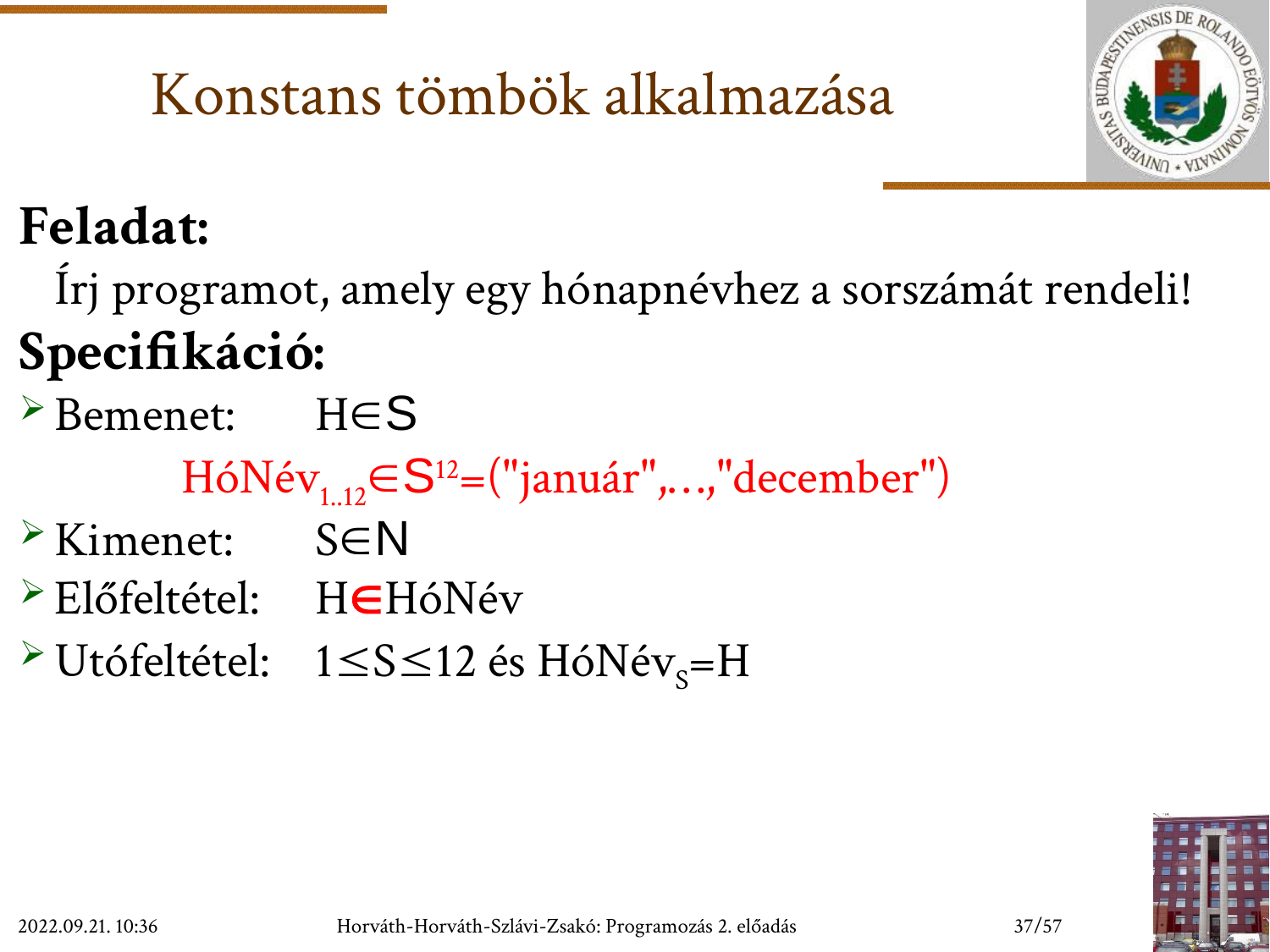

# Konstans tömbök alkalmazása
Feladat:
	Írj programot, amely egy hónapnévhez a sorszámát rendeli!
Specifikáció:
Bemenet:	H∈S
	 	HóNév1..12∈S12=("január",…,"december")
Kimenet:	S∈N
Előfeltétel:	H∈HóNév
Utófeltétel:	1≤S≤12 és HóNévS=H
2022.09.21. 10:36
Horváth-Horváth-Szlávi-Zsakó: Programozás 2. előadás
37/57